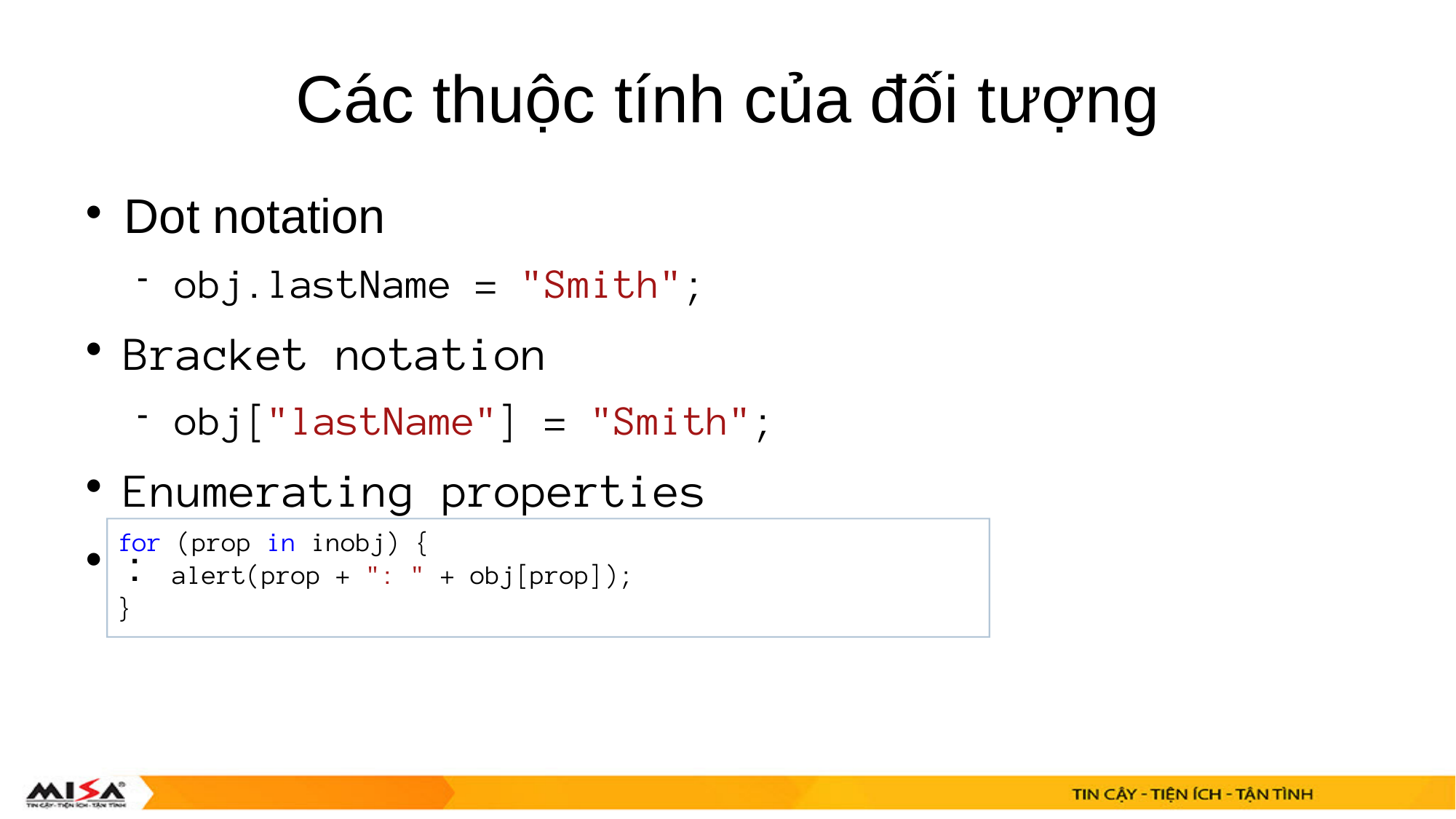

# Các thuộc tính của đối tượng
Dot notation
obj.lastName = "Smith";
Bracket notation
obj["lastName"] = "Smith";
Enumerating properties
:

for (prop in inobj) {
alert(prop + ": " + obj[prop]);
}